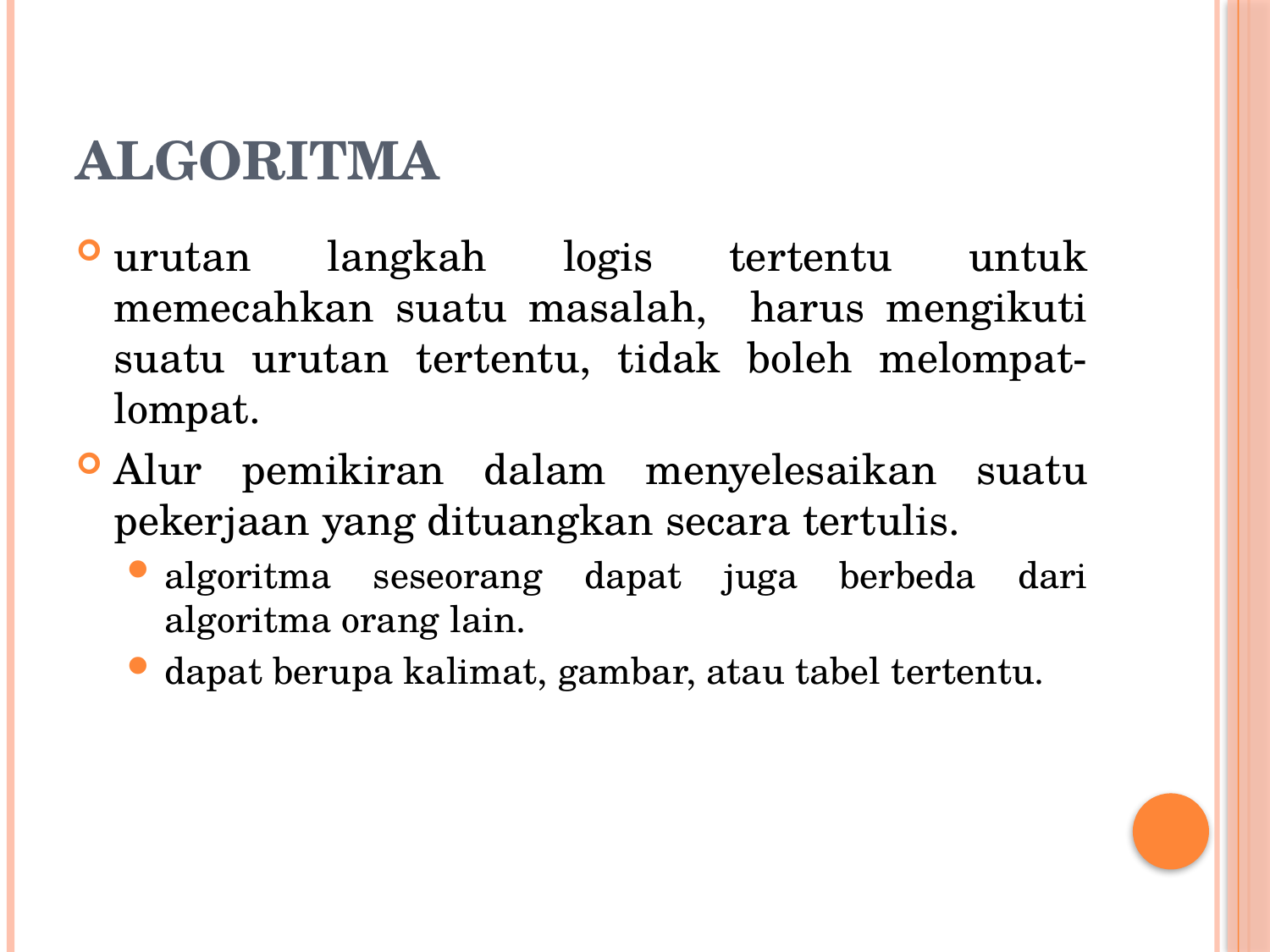

# Algoritma
urutan langkah logis tertentu untuk memecahkan suatu masalah,  harus mengikuti suatu urutan tertentu, tidak boleh melompat-lompat.
Alur pemikiran dalam menyelesaikan suatu pekerjaan yang dituangkan secara tertulis.
algoritma seseorang dapat juga berbeda dari algoritma orang lain.
dapat berupa kalimat, gambar, atau tabel tertentu.